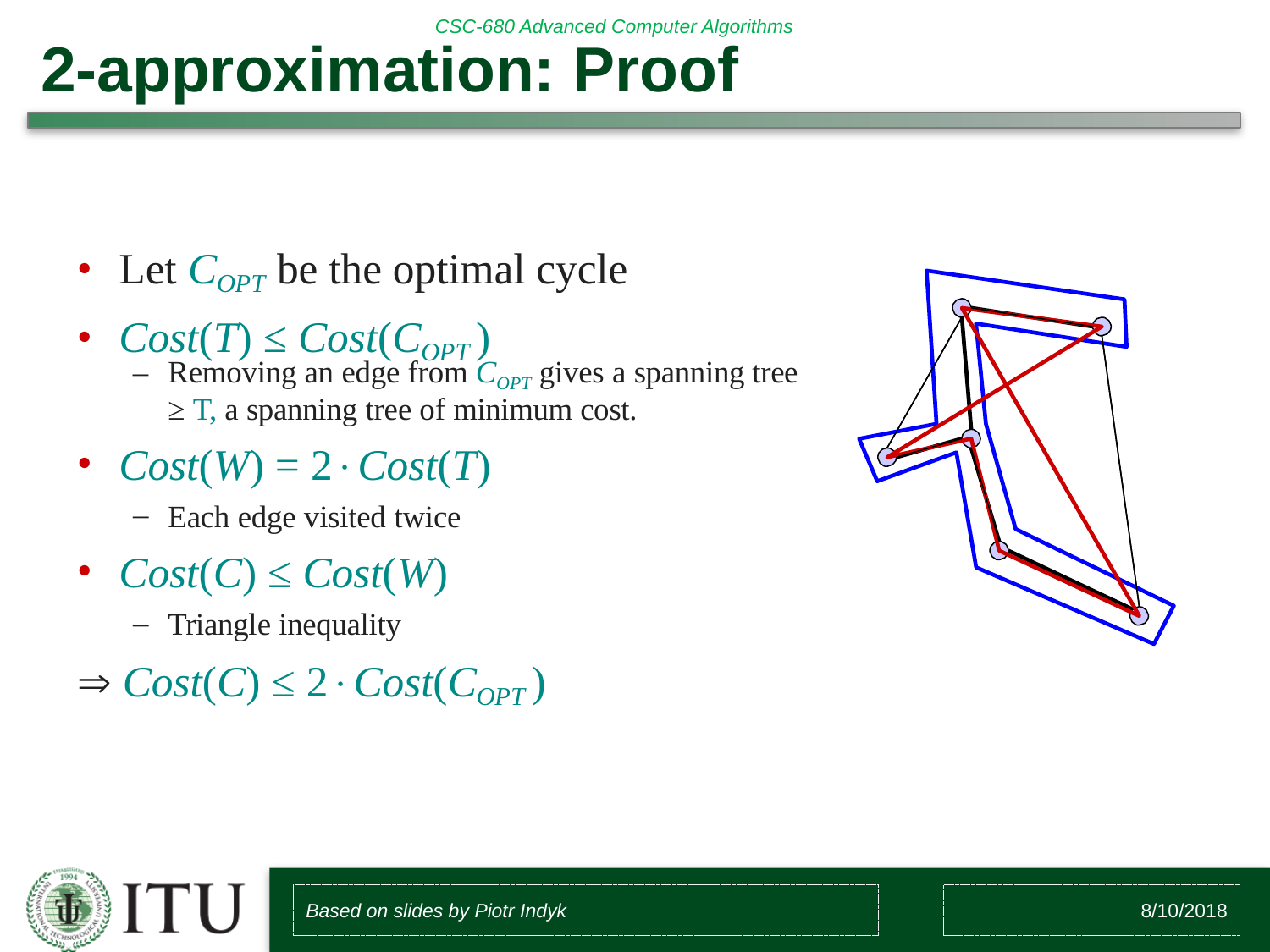

# 2-approximation: Proof

Let COPT be the optimal cycle
Cost(T) ≤ Cost(COPT )

–	Removing an edge from COPT gives a spanning tree ≥ T, a spanning tree of minimum cost.
Cost(W) = 2⋅Cost(T)
Each edge visited twice
Cost(C) ≤ Cost(W)
Triangle inequality
⇒ Cost(C) ≤ 2⋅Cost(COPT )

Based on slides by Piotr Indyk
8/10/2018